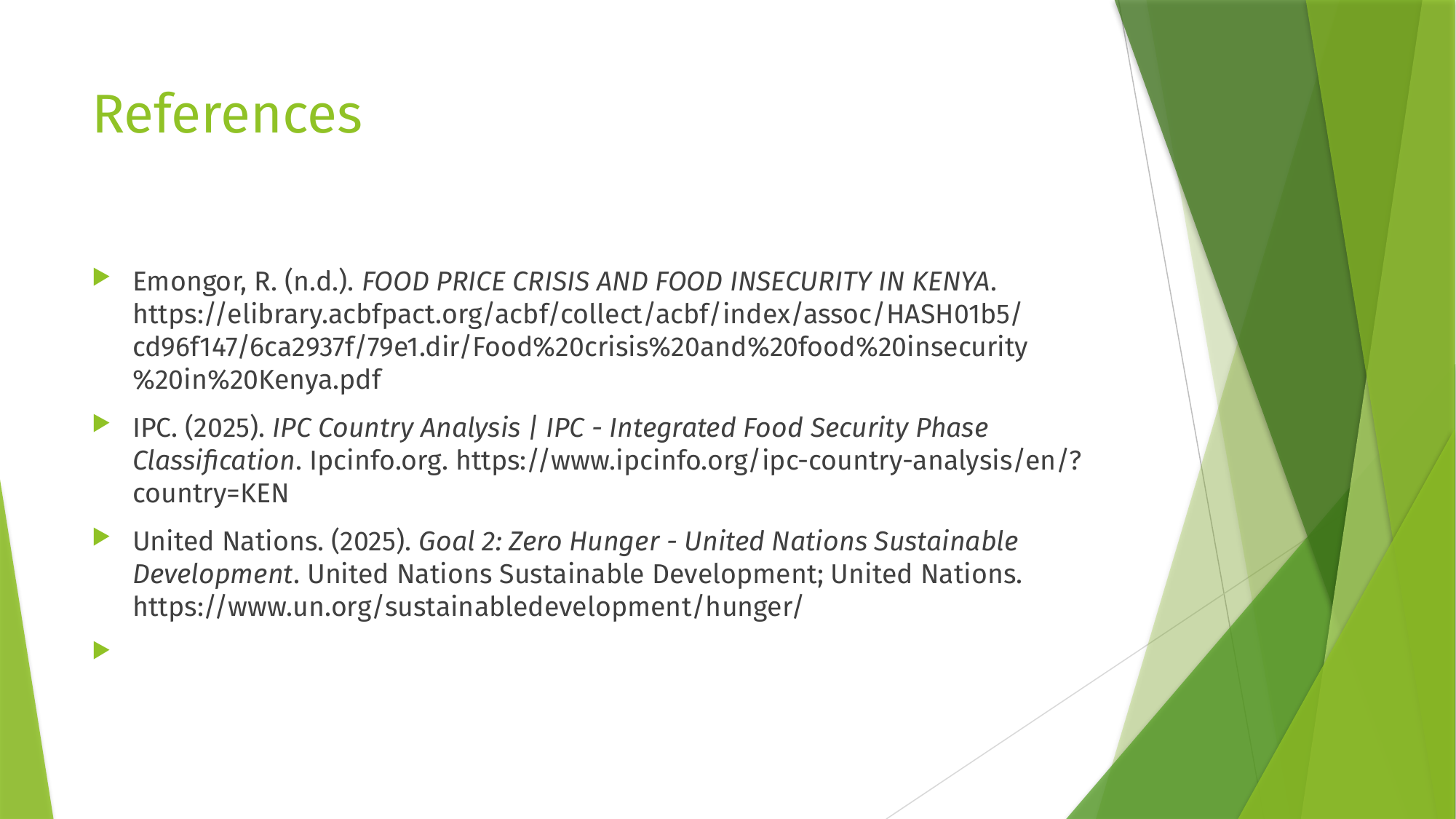

# References
Emongor, R. (n.d.). FOOD PRICE CRISIS AND FOOD INSECURITY IN KENYA. https://elibrary.acbfpact.org/acbf/collect/acbf/index/assoc/HASH01b5/cd96f147/6ca2937f/79e1.dir/Food%20crisis%20and%20food%20insecurity%20in%20Kenya.pdf
IPC. (2025). IPC Country Analysis | IPC - Integrated Food Security Phase Classification. Ipcinfo.org. https://www.ipcinfo.org/ipc-country-analysis/en/?country=KEN
United Nations. (2025). Goal 2: Zero Hunger - United Nations Sustainable Development. United Nations Sustainable Development; United Nations. https://www.un.org/sustainabledevelopment/hunger/